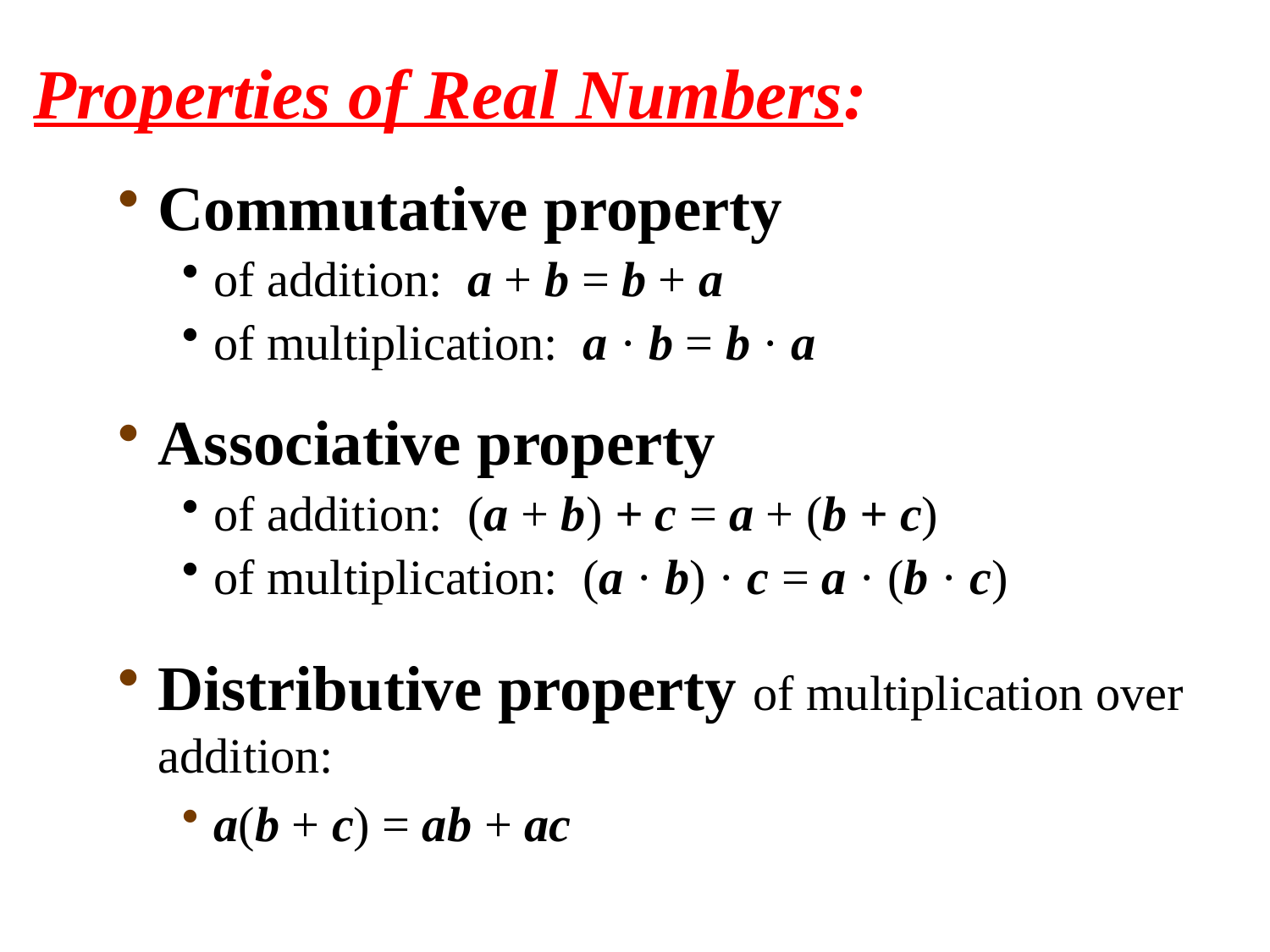

Properties of Real Numbers:
Commutative property
of addition:  a + b = b + a
of multiplication:  a · b = b · a

Associative property
of addition:  (a + b) + c = a + (b + c)
of multiplication:  (a · b) · c = a · (b · c)

Distributive property of multiplication over addition:
a(b + c) = ab + ac